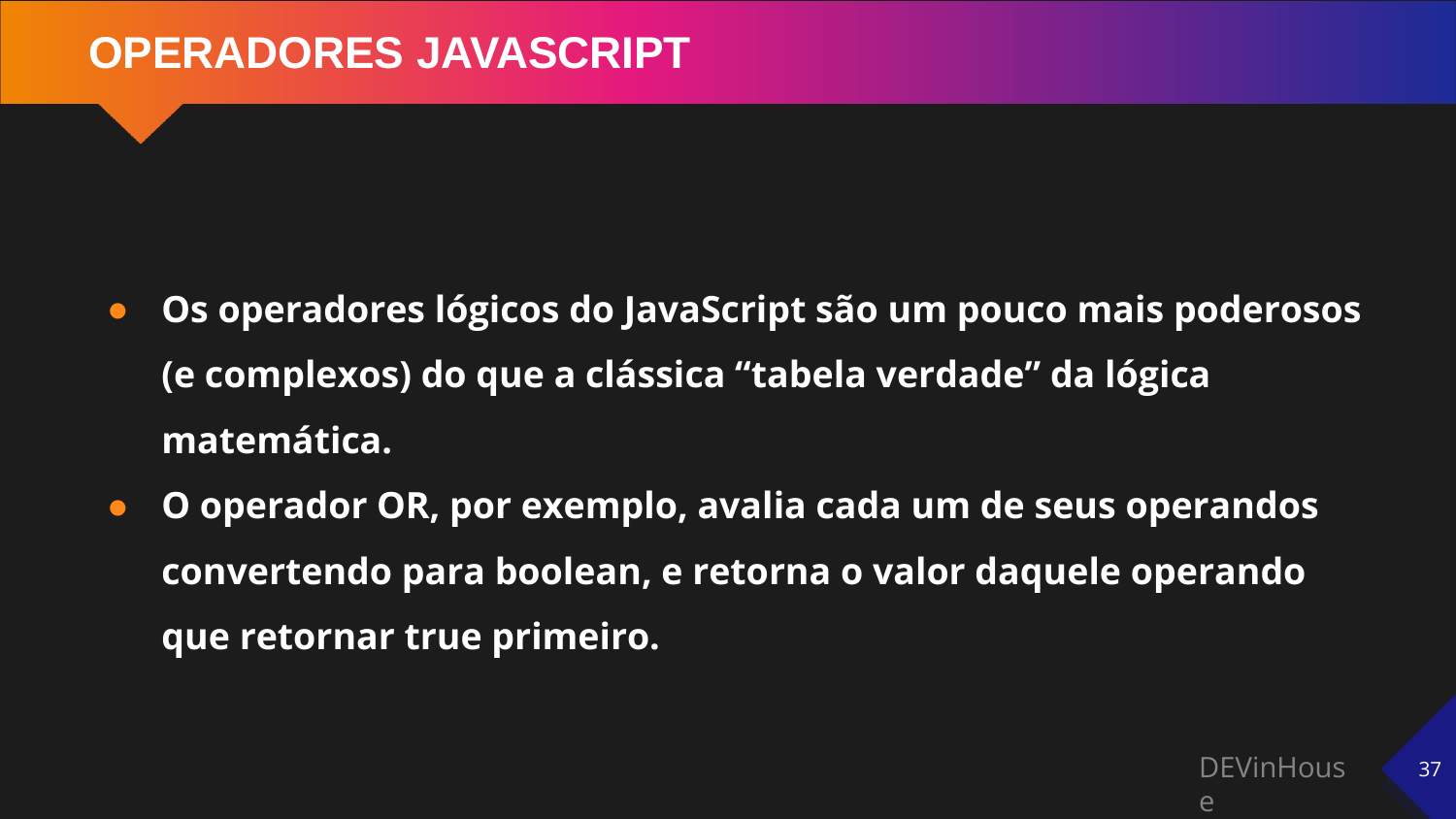

# OPERADORES JAVASCRIPT
Os operadores lógicos do JavaScript são um pouco mais poderosos (e complexos) do que a clássica “tabela verdade” da lógica matemática.
O operador OR, por exemplo, avalia cada um de seus operandos convertendo para boolean, e retorna o valor daquele operando que retornar true primeiro.
37